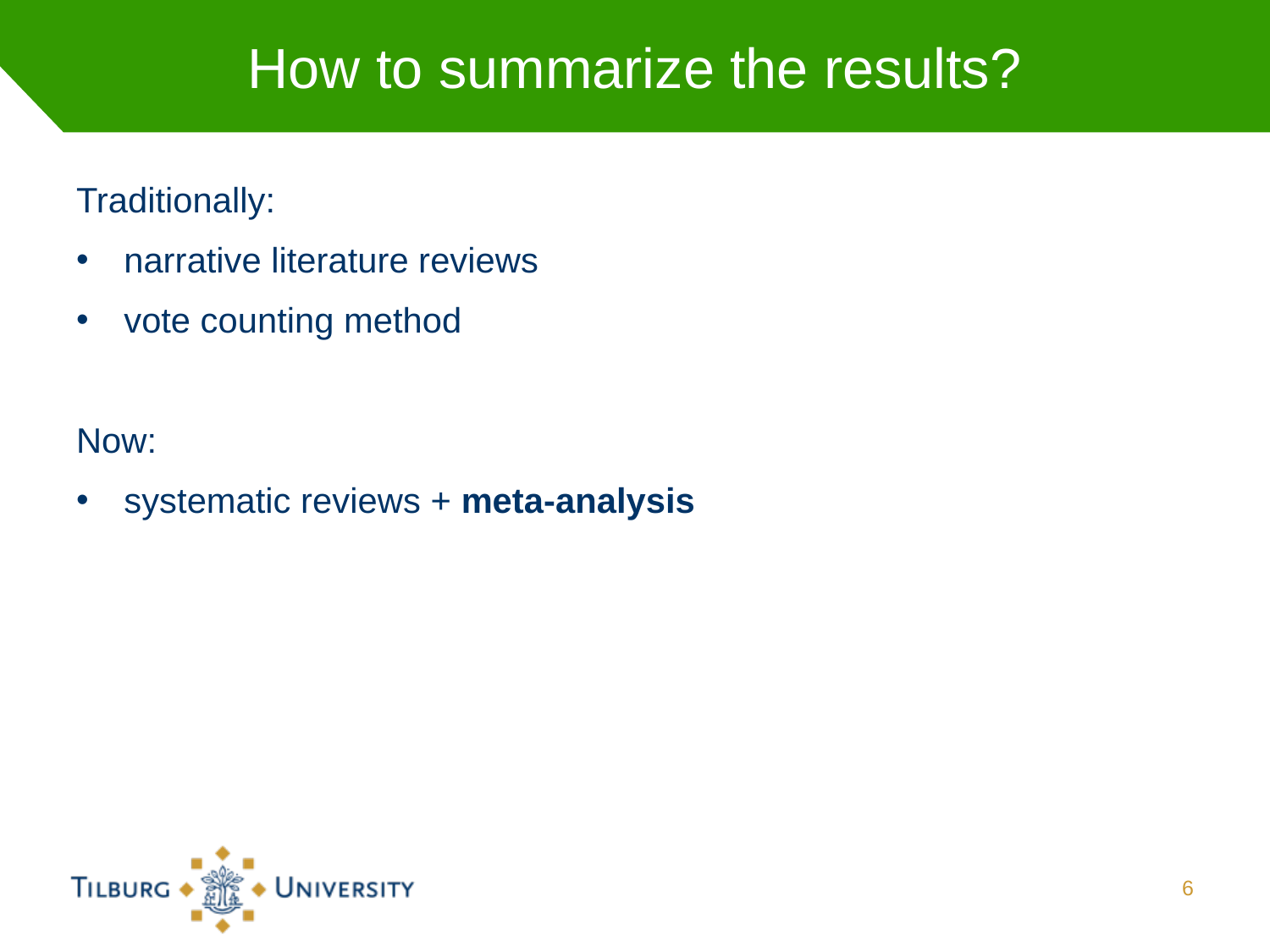

# How to summarize the results?
Traditionally:
narrative literature reviews
vote counting method

Now:
systematic reviews + meta‐analysis
6